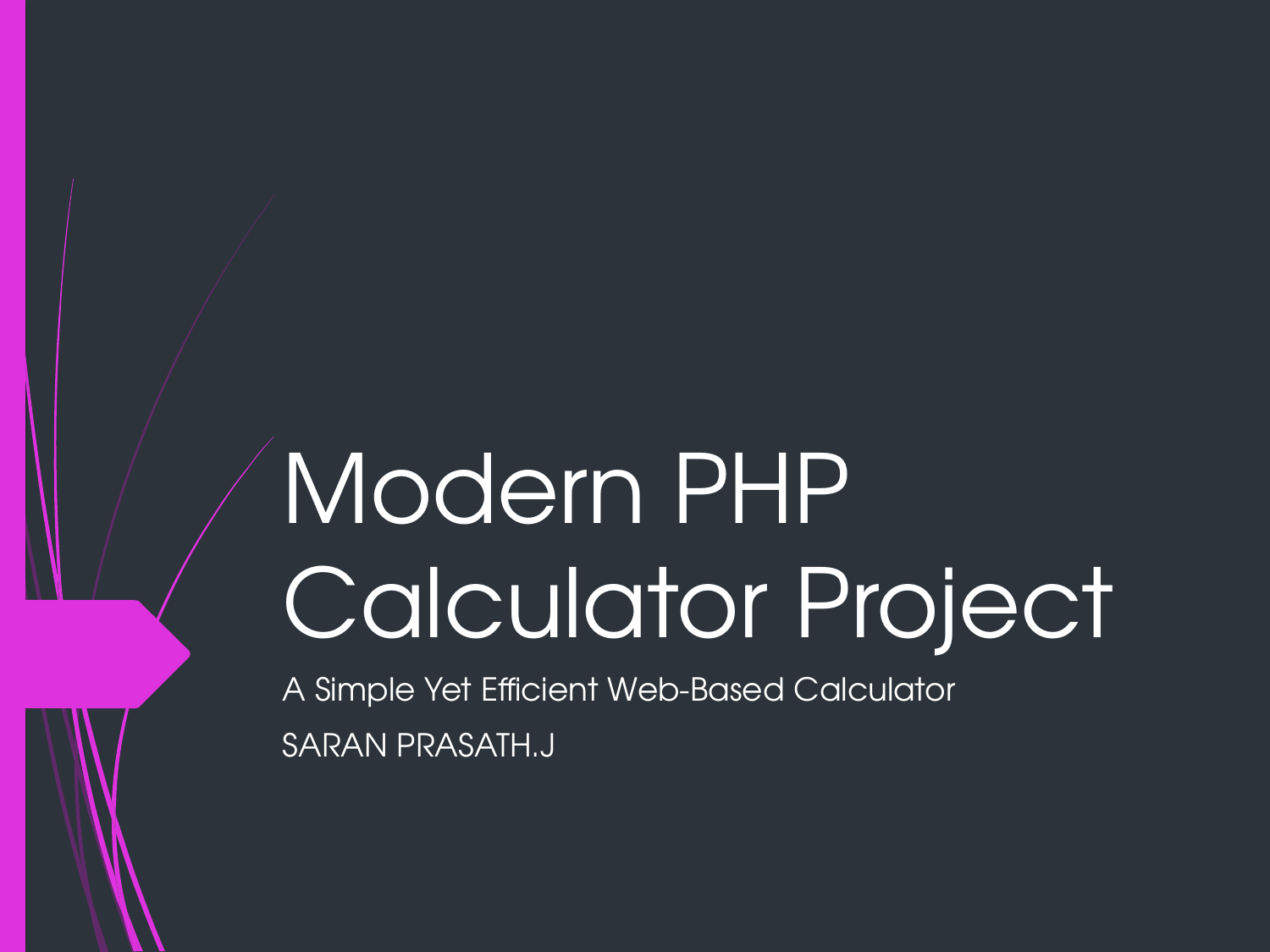

# Modern PHP Calculator Project
A Simple Yet Efficient Web-Based Calculator
SARAN PRASATH.J